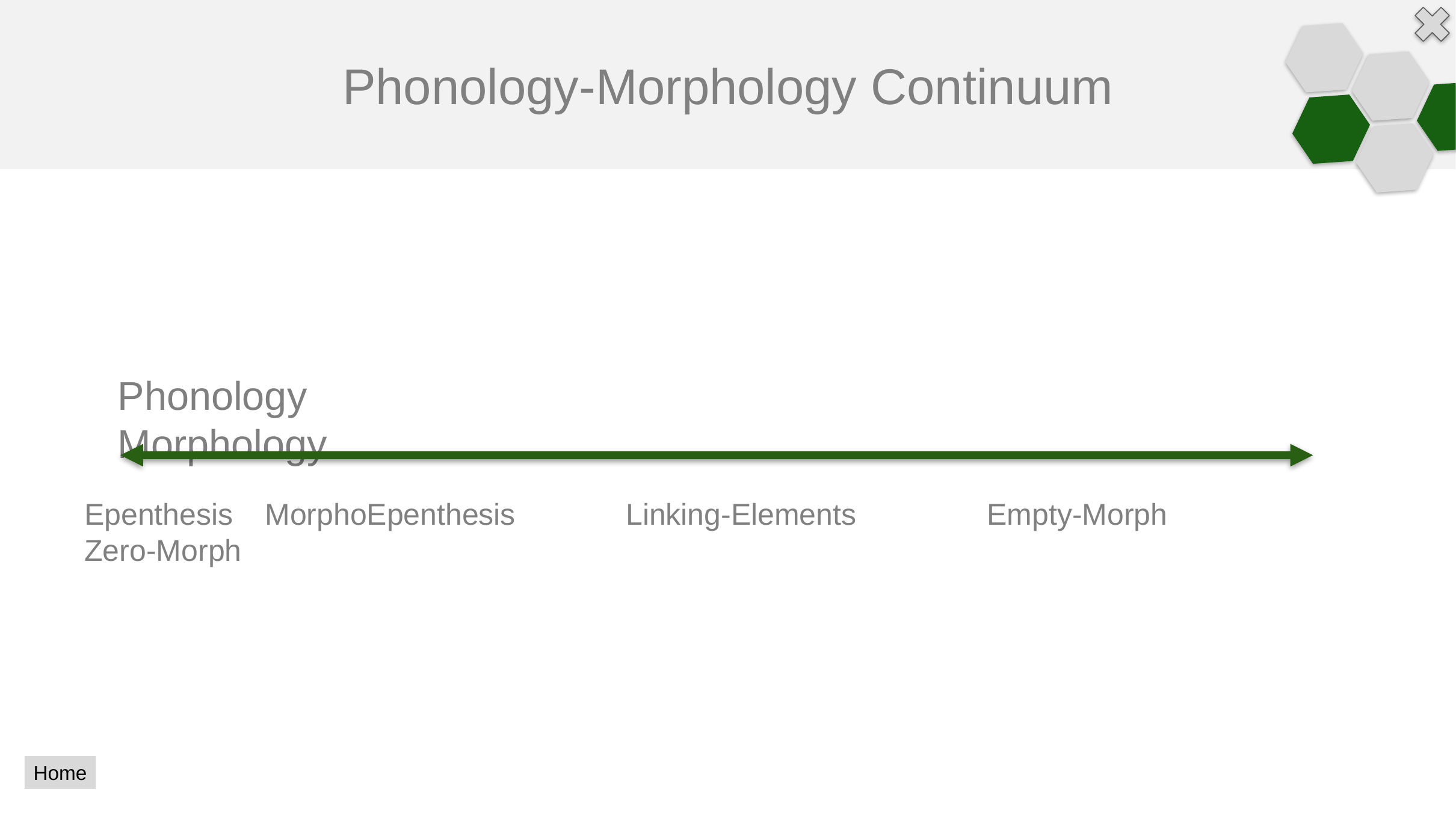

# Phonology-Morphology Continuum

Phonology				                                           Morphology
Epenthesis	MorphoEpenthesis		Linking-Elements		Empty-Morph		Zero-Morph
Home